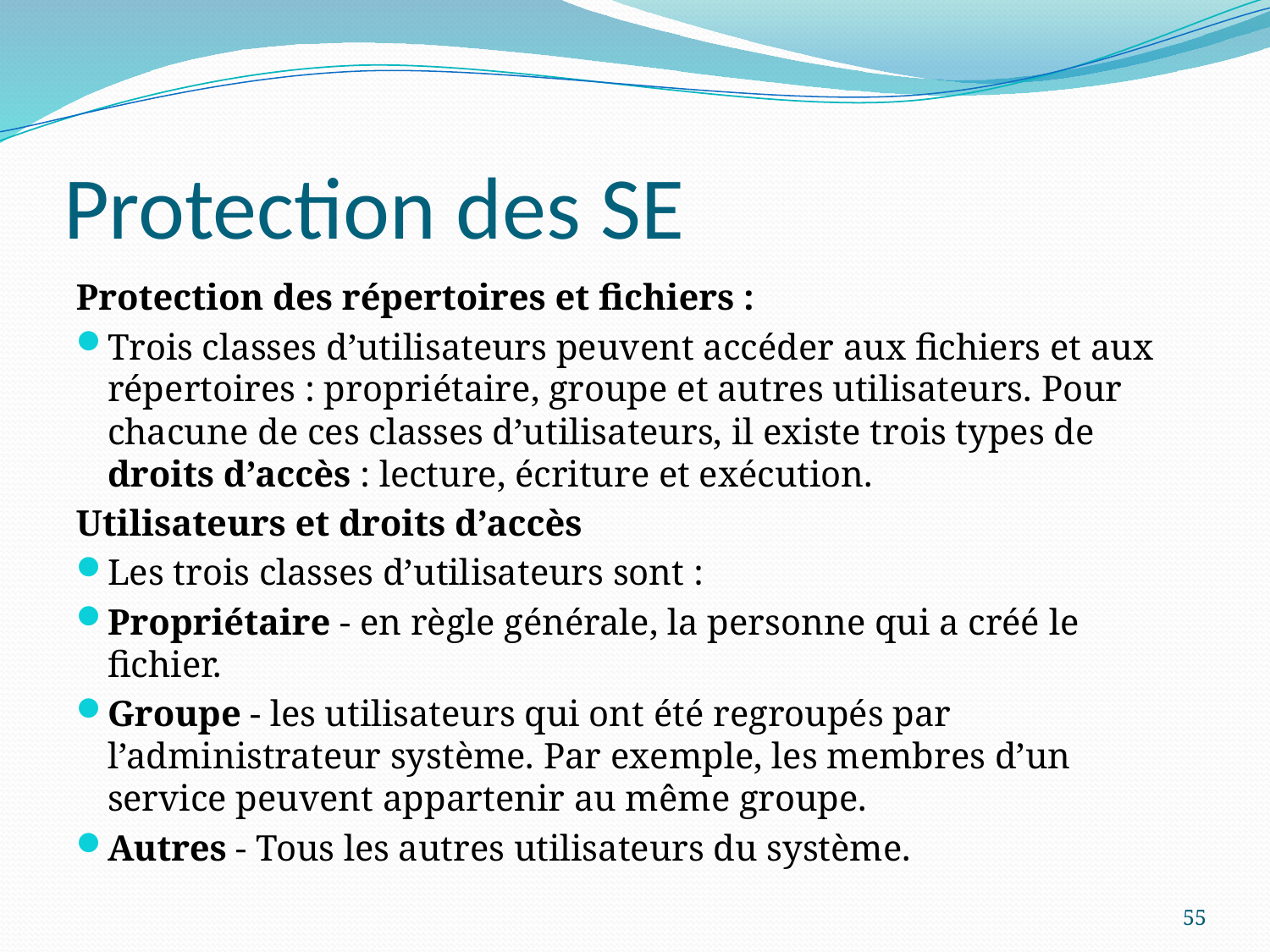

# Protection des SE
Protection des répertoires et fichiers :
Trois classes d’utilisateurs peuvent accéder aux fichiers et aux répertoires : propriétaire, groupe et autres utilisateurs. Pour chacune de ces classes d’utilisateurs, il existe trois types de droits d’accès : lecture, écriture et exécution.
Utilisateurs et droits d’accès
Les trois classes d’utilisateurs sont :
Propriétaire - en règle générale, la personne qui a créé le fichier.
Groupe - les utilisateurs qui ont été regroupés par l’administrateur système. Par exemple, les membres d’un service peuvent appartenir au même groupe.
Autres - Tous les autres utilisateurs du système.

55